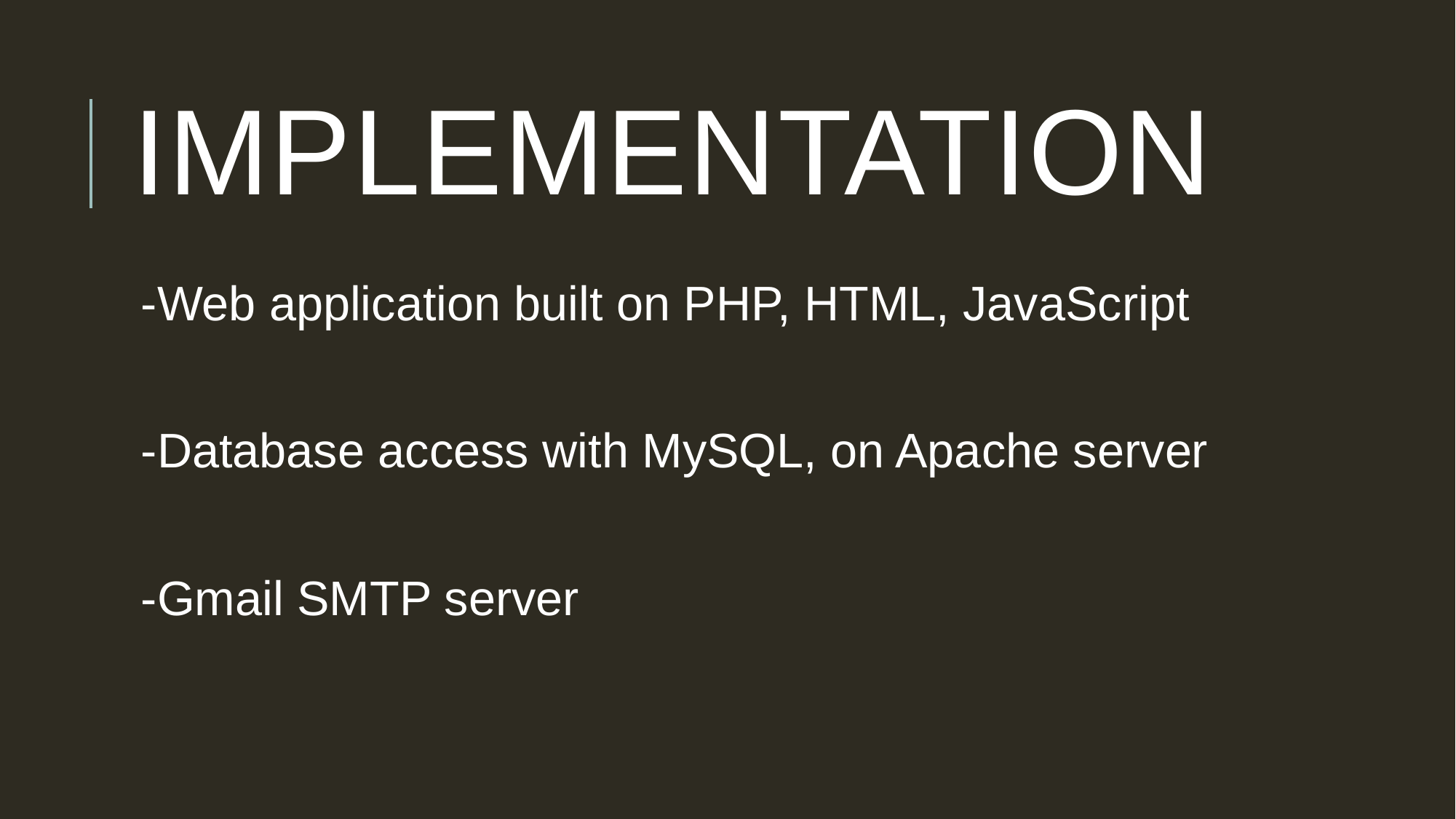

# Implementation
-Web application built on PHP, HTML, JavaScript

-Database access with MySQL, on Apache server

-Gmail SMTP server